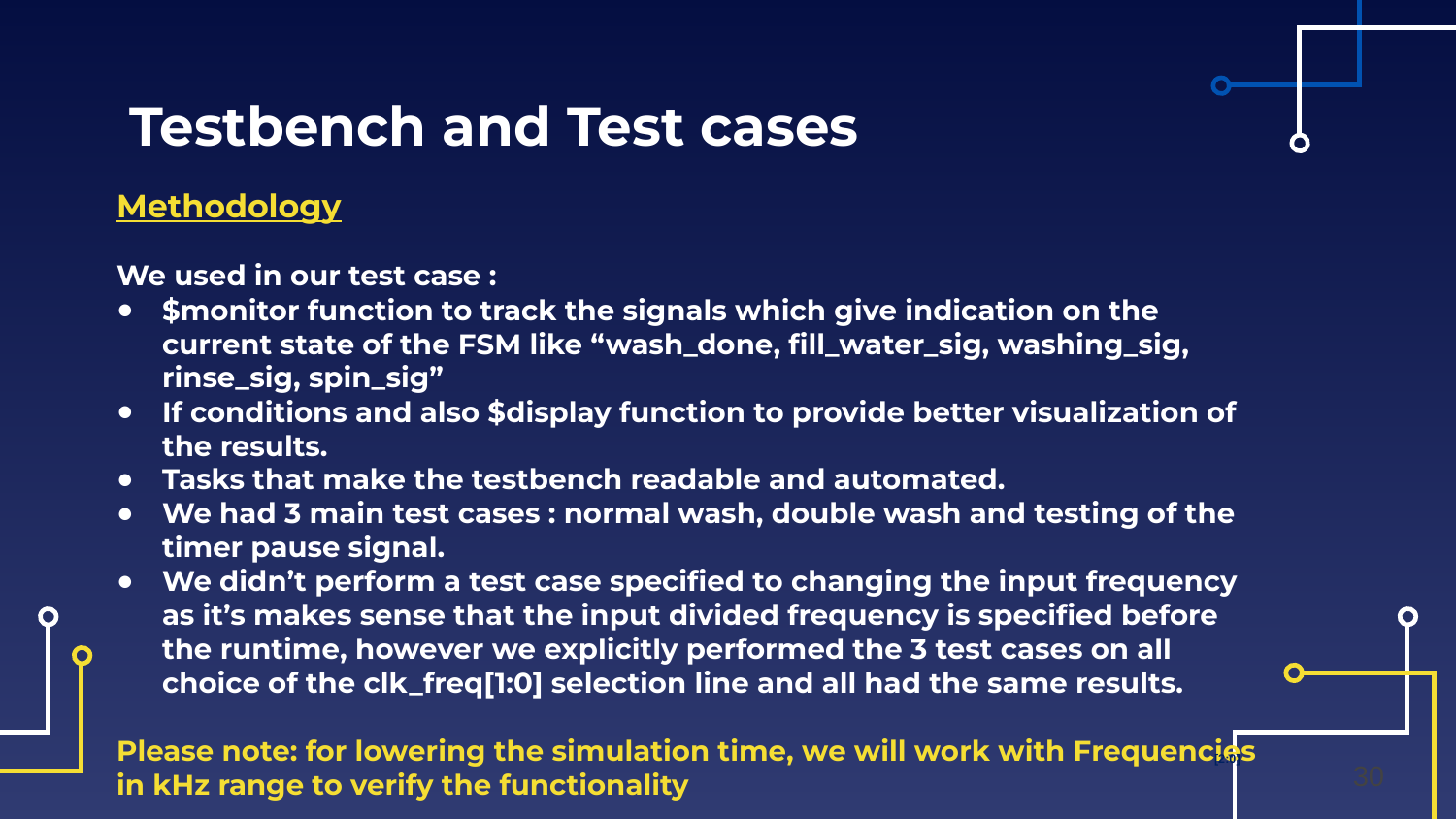

# Testbench and Test cases
Methodology

We used in our test case :
$monitor function to track the signals which give indication on the current state of the FSM like “wash_done, fill_water_sig, washing_sig, rinse_sig, spin_sig”
If conditions and also $display function to provide better visualization of the results.
Tasks that make the testbench readable and automated.
We had 3 main test cases : normal wash, double wash and testing of the timer pause signal.
We didn’t perform a test case specified to changing the input frequency as it’s makes sense that the input divided frequency is specified before the runtime, however we explicitly performed the 3 test cases on all choice of the clk_freq[1:0] selection line and all had the same results.

Please note: for lowering the simulation time, we will work with Frequencies in kHz range to verify the functionality

[2:0]
30